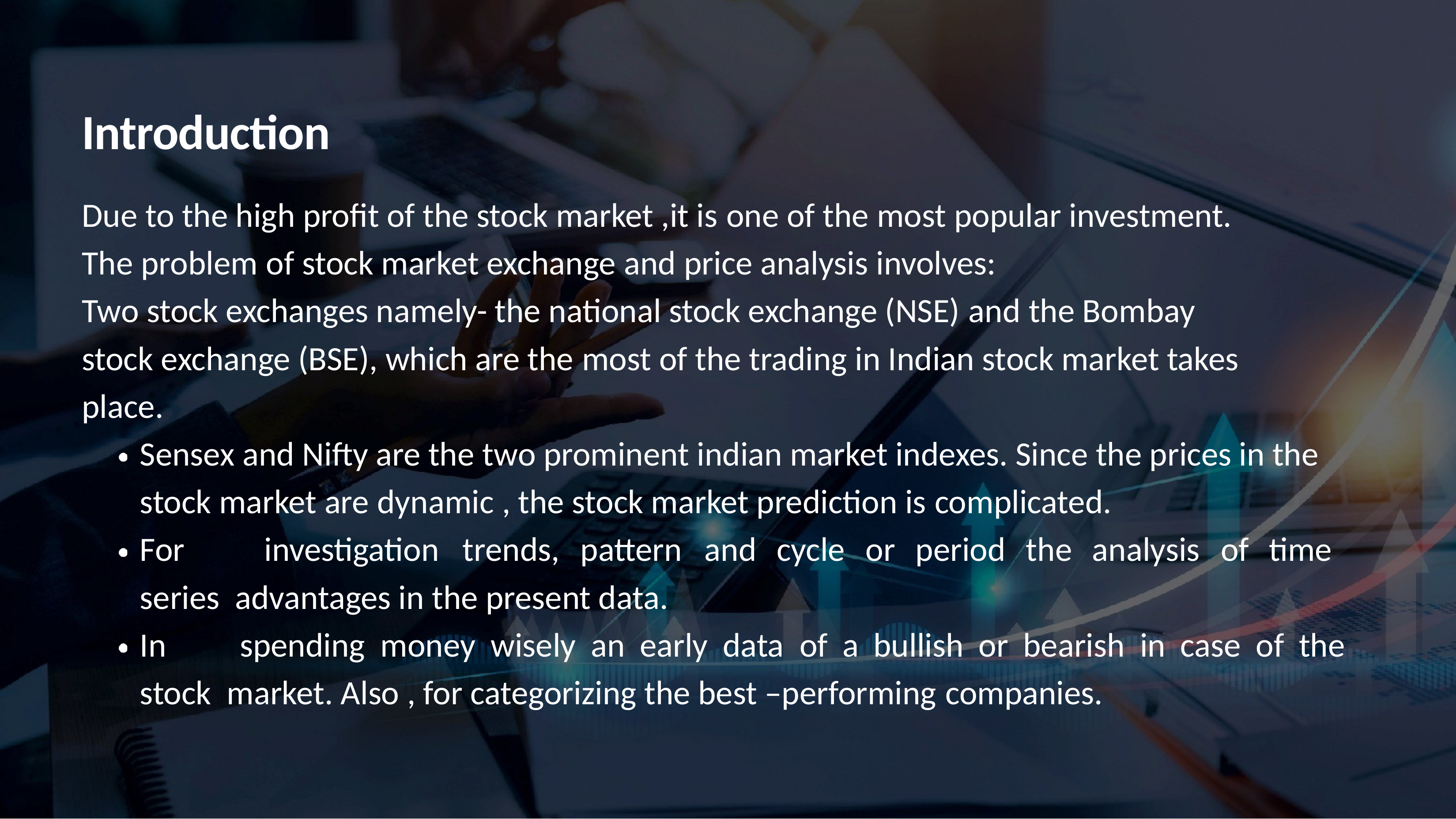

# Introduction
Due to the high profit of the stock market ,it is one of the most popular investment.  The problem of stock market exchange and price analysis involves:
Two stock exchanges namely- the national stock exchange (NSE) and the Bombay  stock exchange (BSE), which are the most of the trading in Indian stock market takes  place.
Sensex and Nifty are the two prominent indian market indexes. Since the prices in the  stock market are dynamic , the stock market prediction is complicated.
For	investigation	trends,	pattern	and	cycle	or	period	the	analysis	of	time	series  advantages in the present data.
In	spending	money	wisely	an	early	data	of	a	bullish	or	bearish	in	case	of	the	stock  market. Also , for categorizing the best –performing companies.